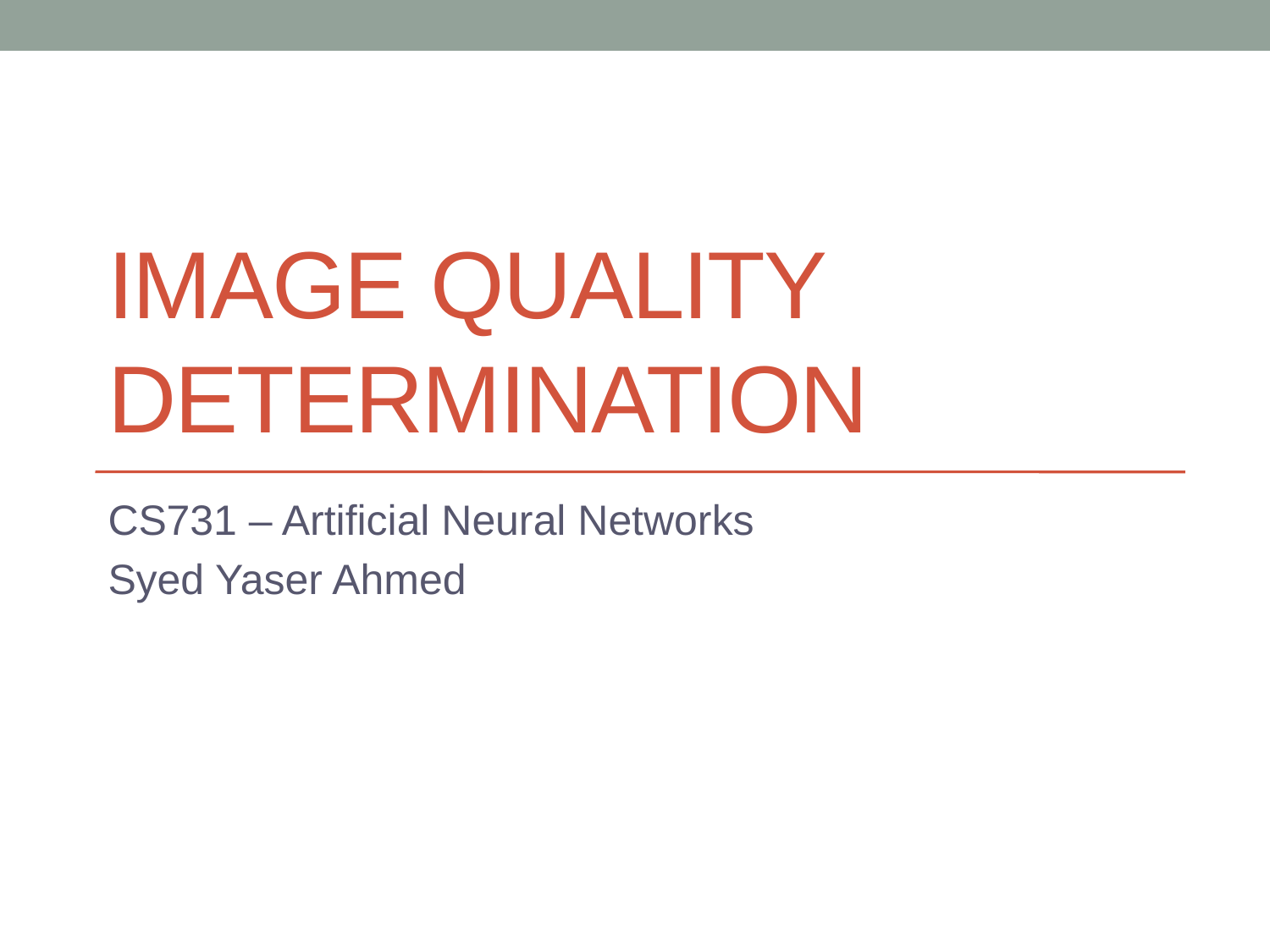

# Image Quality determination
CS731 – Artificial Neural Networks
Syed Yaser Ahmed